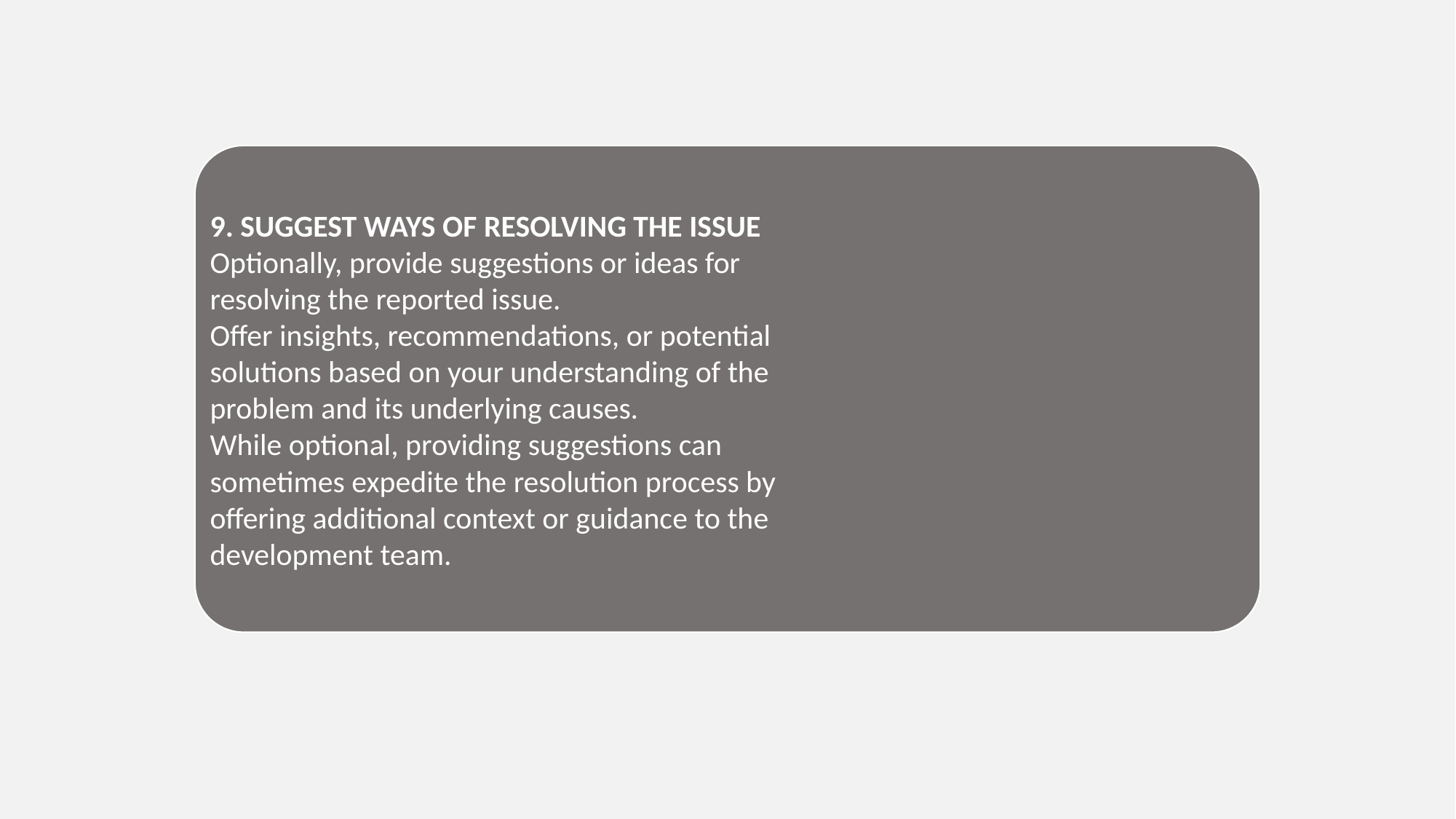

9. SUGGEST WAYS OF RESOLVING THE ISSUE
Optionally, provide suggestions or ideas for resolving the reported issue.
Offer insights, recommendations, or potential solutions based on your understanding of the problem and its underlying causes.
While optional, providing suggestions can sometimes expedite the resolution process by offering additional context or guidance to the development team.